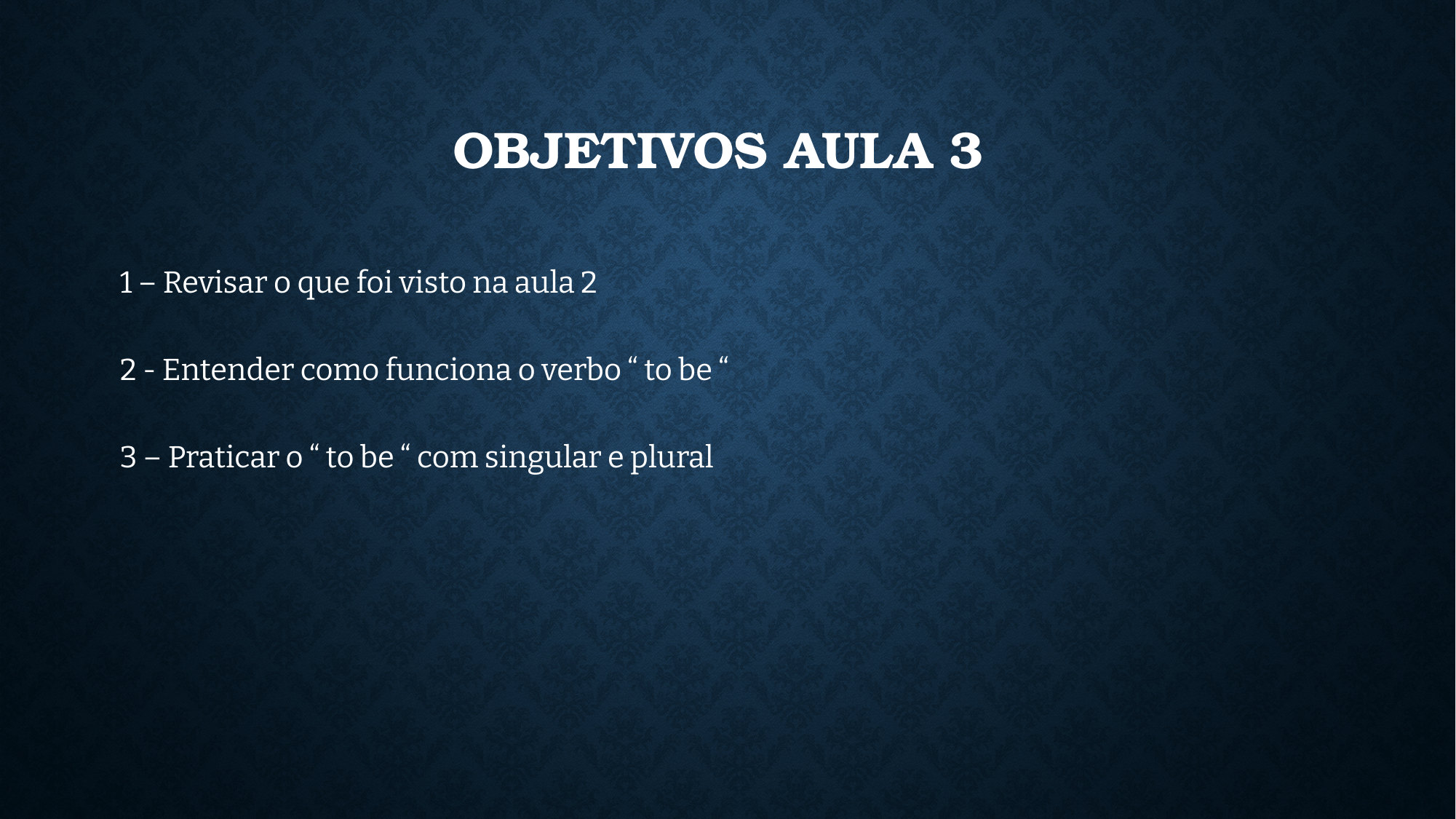

# Objetivos aula 3
1 – Revisar o que foi visto na aula 2
2 - Entender como funciona o verbo “ to be “
3 – Praticar o “ to be “ com singular e plural